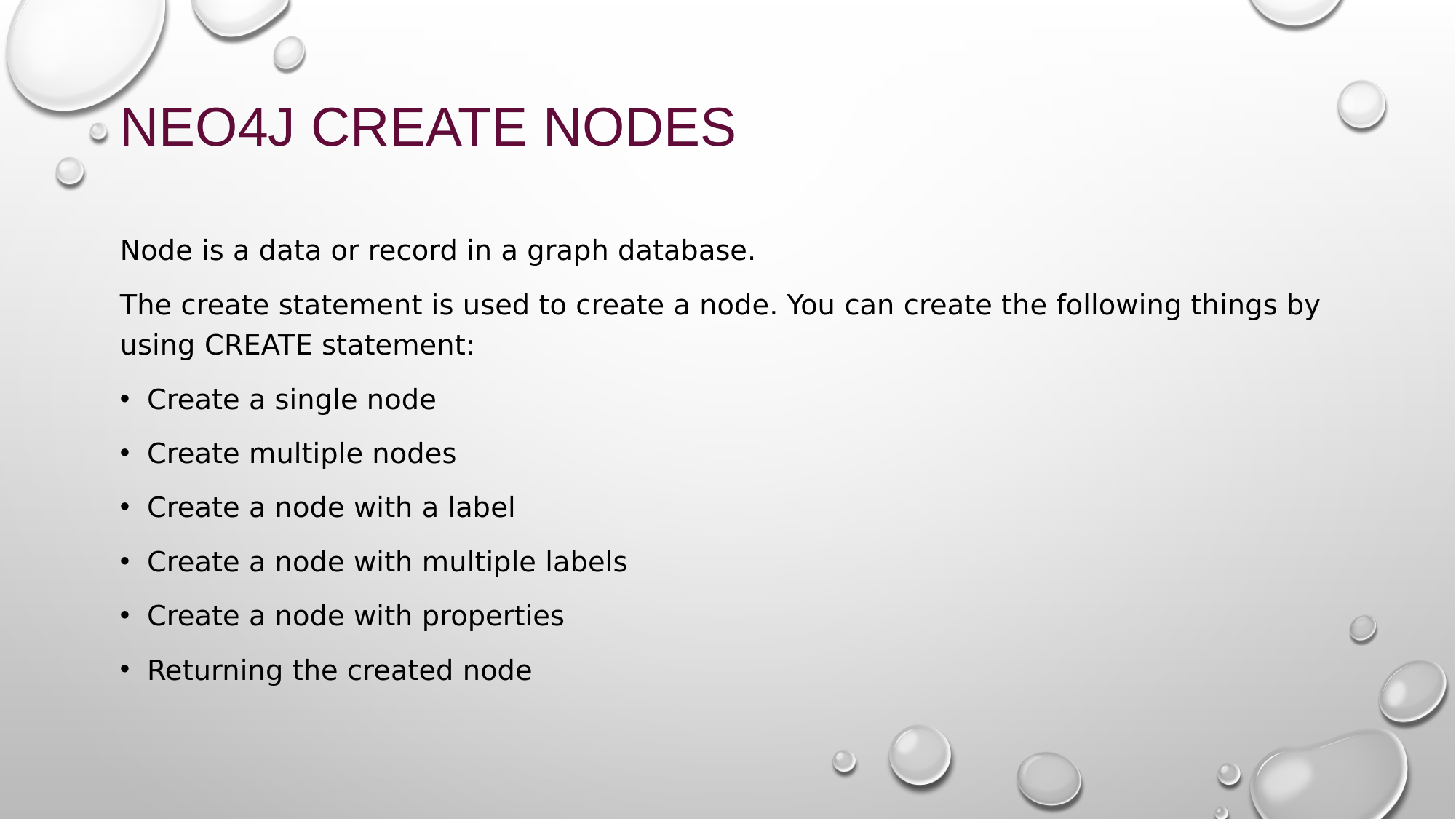

# Neo4j Create Nodes
Node is a data or record in a graph database.
The create statement is used to create a node. You can create the following things by using CREATE statement:
Create a single node
Create multiple nodes
Create a node with a label
Create a node with multiple labels
Create a node with properties
Returning the created node